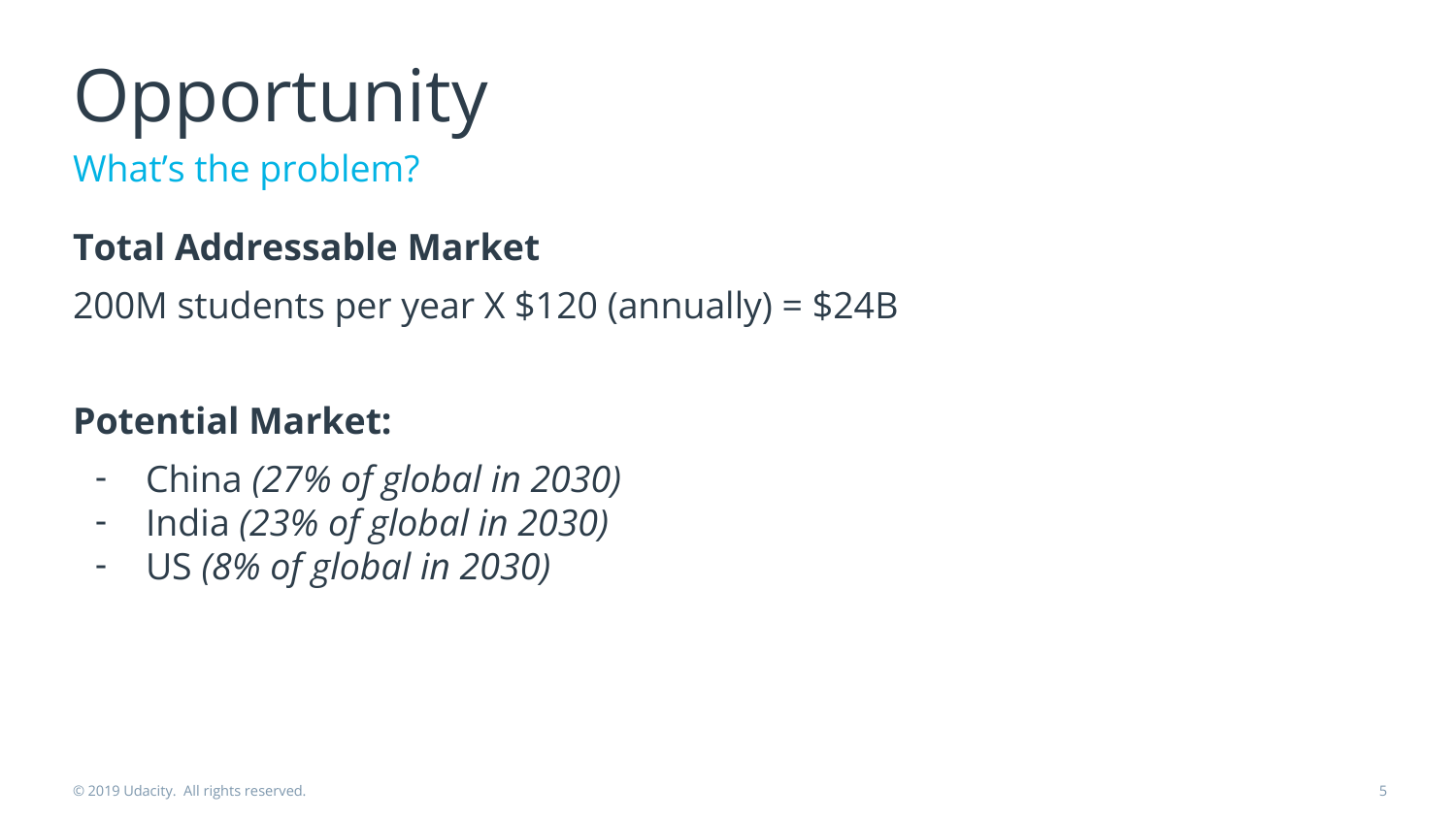

# Opportunity
What’s the problem?
Total Addressable Market
200M students per year X $120 (annually) = $24B

Potential Market:
China (27% of global in 2030)
India (23% of global in 2030)
US (8% of global in 2030)
© 2019 Udacity.  All rights reserved.
5